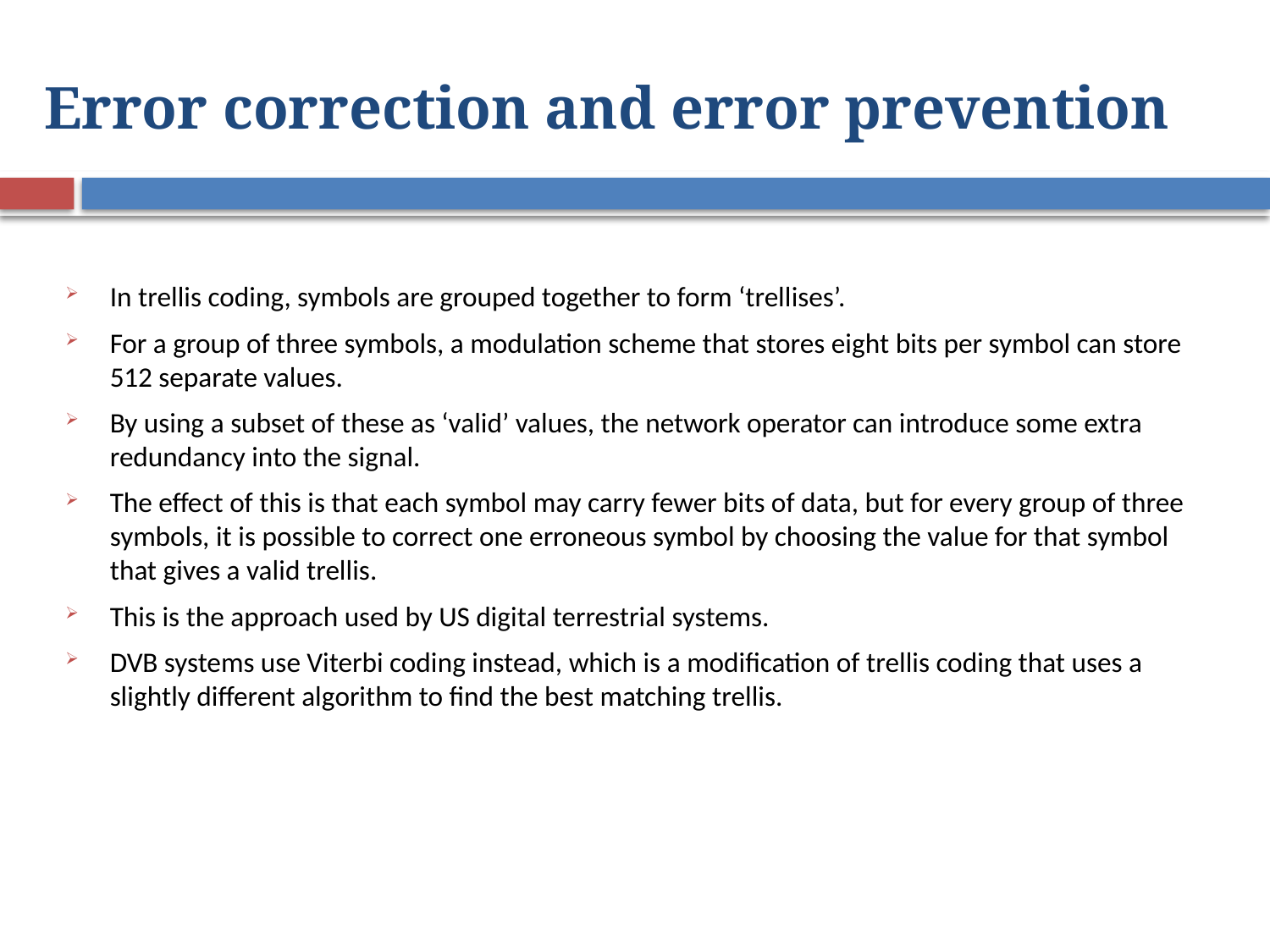

# Error correction and error prevention

In trellis coding, symbols are grouped together to form ‘trellises’.
For a group of three symbols, a modulation scheme that stores eight bits per symbol can store 512 separate values.
By using a subset of these as ‘valid’ values, the network operator can introduce some extra redundancy into the signal.
The effect of this is that each symbol may carry fewer bits of data, but for every group of three symbols, it is possible to correct one erroneous symbol by choosing the value for that symbol that gives a valid trellis.
This is the approach used by US digital terrestrial systems.
DVB systems use Viterbi coding instead, which is a modification of trellis coding that uses a slightly different algorithm to find the best matching trellis.